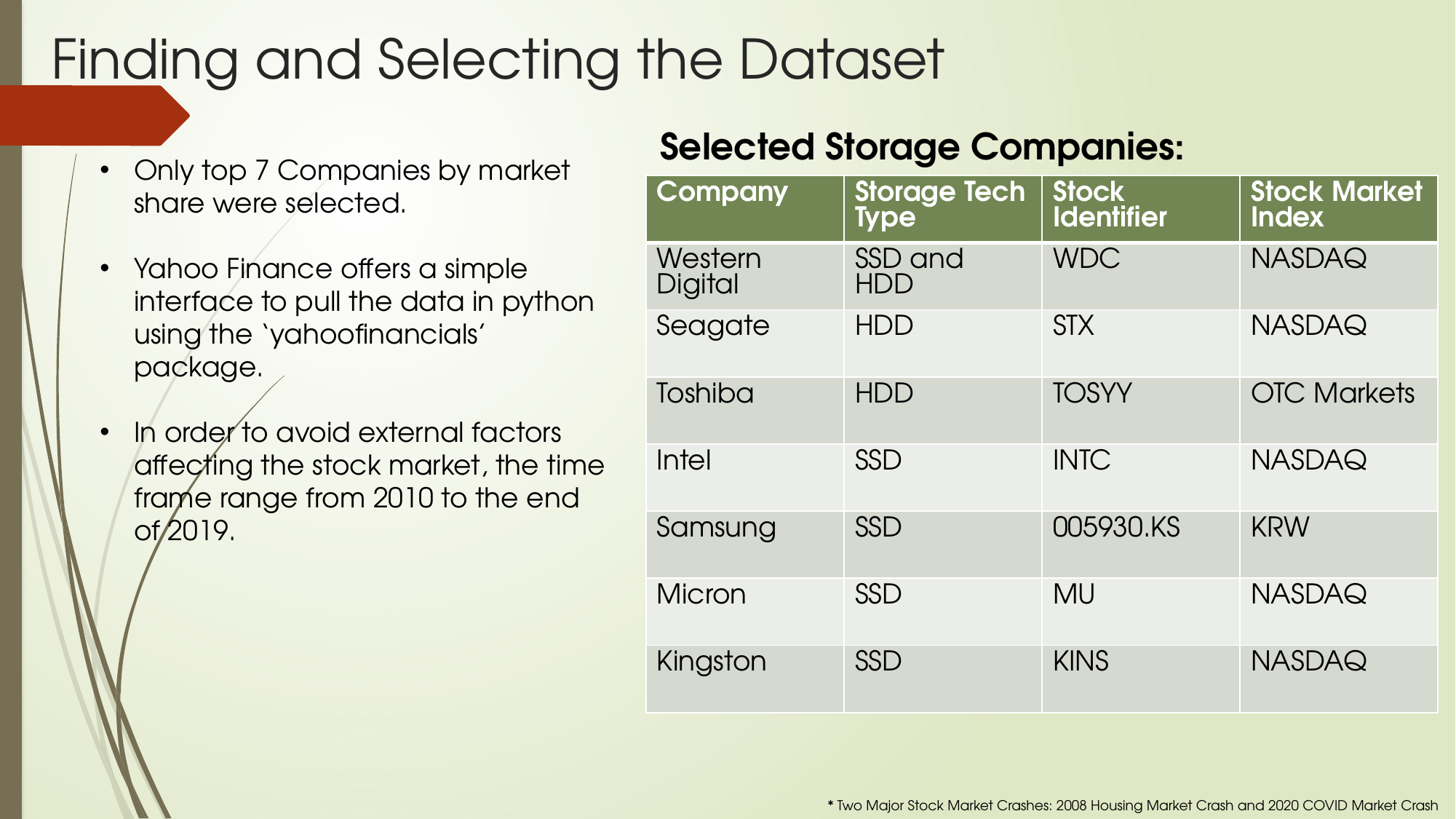

# Finding and Selecting the Dataset
Selected Storage Companies:
Only top 7 Companies by market share were selected.

Yahoo Finance offers a simple interface to pull the data in python using the ‘yahoofinancials’ package.

In order to avoid external factors affecting the stock market, the time frame range from 2010 to the end of 2019.

| Company | Storage Tech Type | Stock Identifier | Stock Market Index |
| --- | --- | --- | --- |
| Western Digital | SSD and HDD | WDC | NASDAQ |
| Seagate | HDD | STX | NASDAQ |
| Toshiba | HDD | TOSYY | OTC Markets |
| Intel | SSD | INTC | NASDAQ |
| Samsung | SSD | 005930.KS | KRW |
| Micron | SSD | MU | NASDAQ |
| Kingston | SSD | KINS | NASDAQ |
* Two Major Stock Market Crashes: 2008 Housing Market Crash and 2020 COVID Market Crash